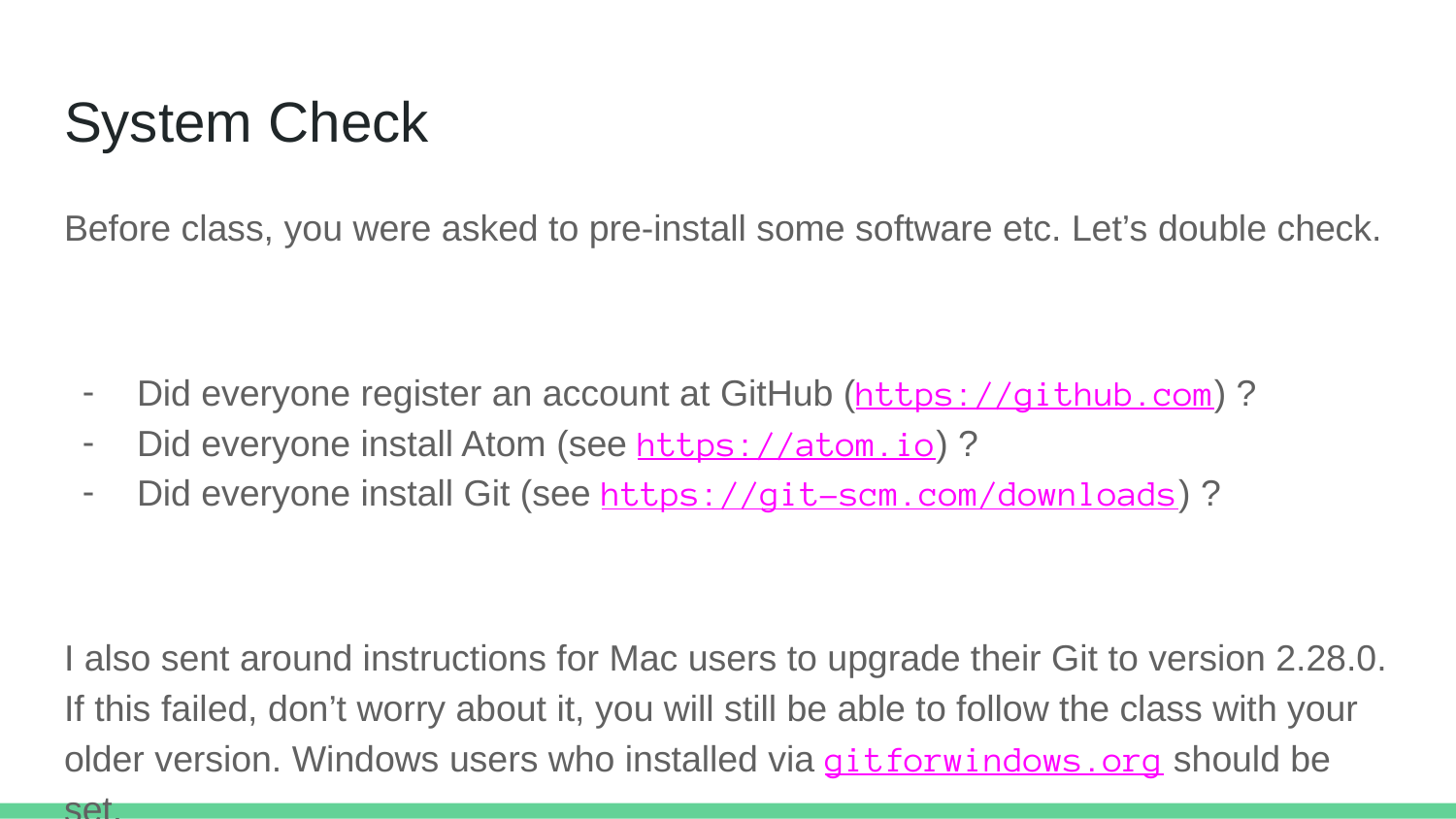

# System Check
Before class, you were asked to pre-install some software etc. Let’s double check.

Did everyone register an account at GitHub (https://github.com) ?
Did everyone install Atom (see https://atom.io) ?
Did everyone install Git (see https://git-scm.com/downloads) ?

I also sent around instructions for Mac users to upgrade their Git to version 2.28.0. If this failed, don’t worry about it, you will still be able to follow the class with your older version. Windows users who installed via gitforwindows.org should be set.